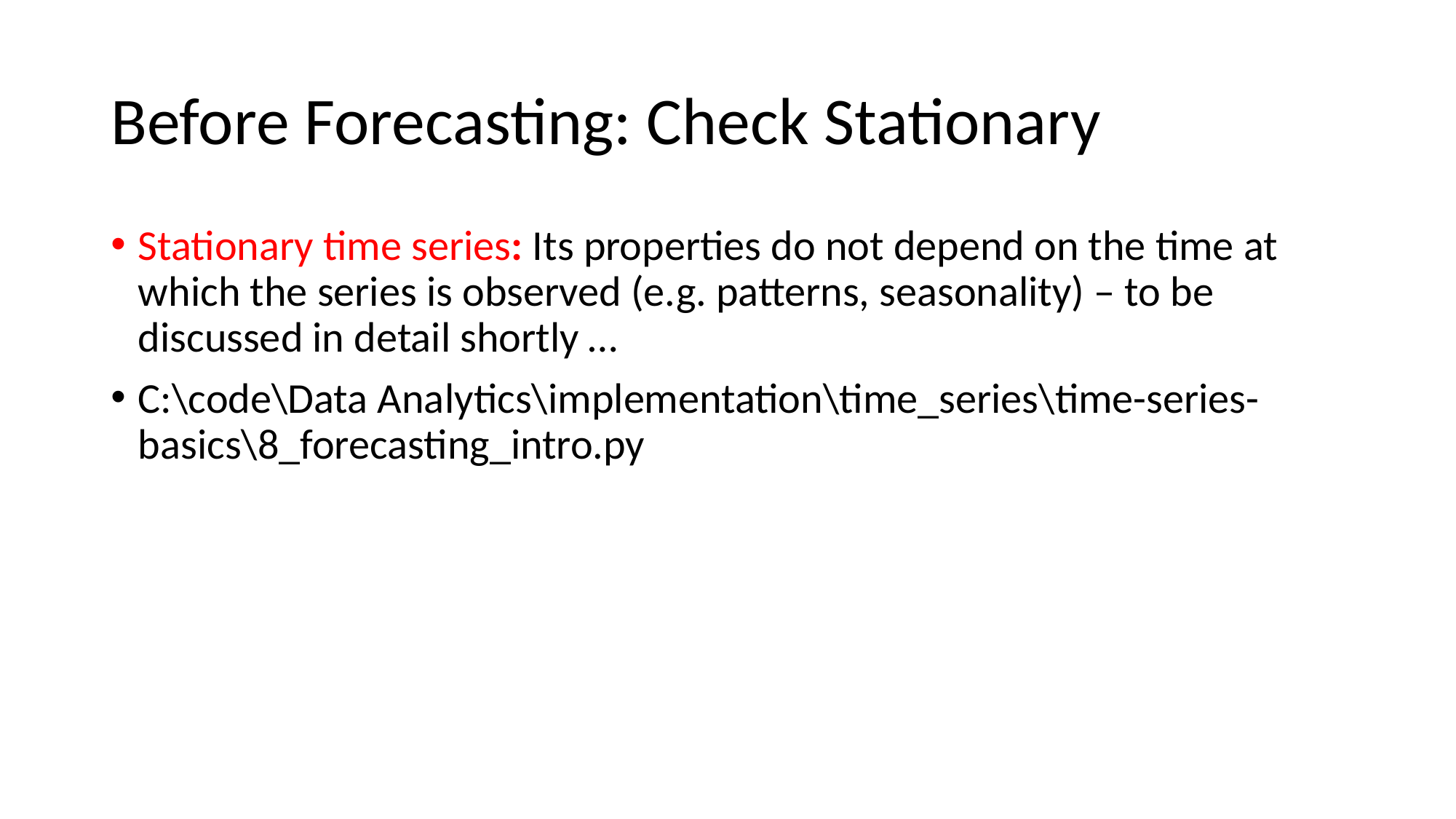

# Before Forecasting: Check Stationary
Stationary time series: Its properties do not depend on the time at which the series is observed (e.g. patterns, seasonality) – to be discussed in detail shortly …
C:\code\Data Analytics\implementation\time_series\time-series-basics\8_forecasting_intro.py